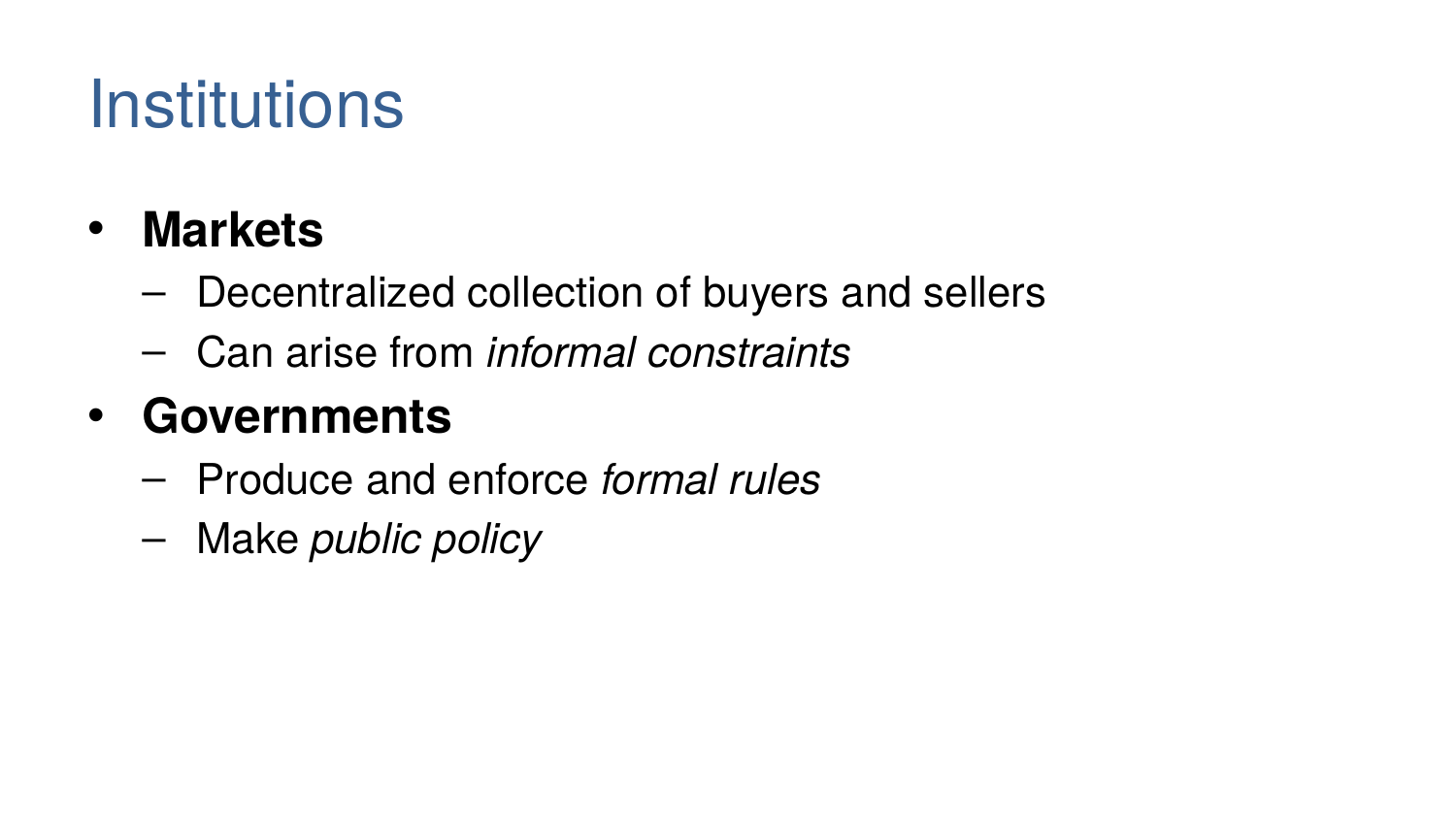

# Institutions
Markets
Decentralized collection of buyers and sellers
Can arise from informal constraints
Governments
Produce and enforce formal rules
Make public policy